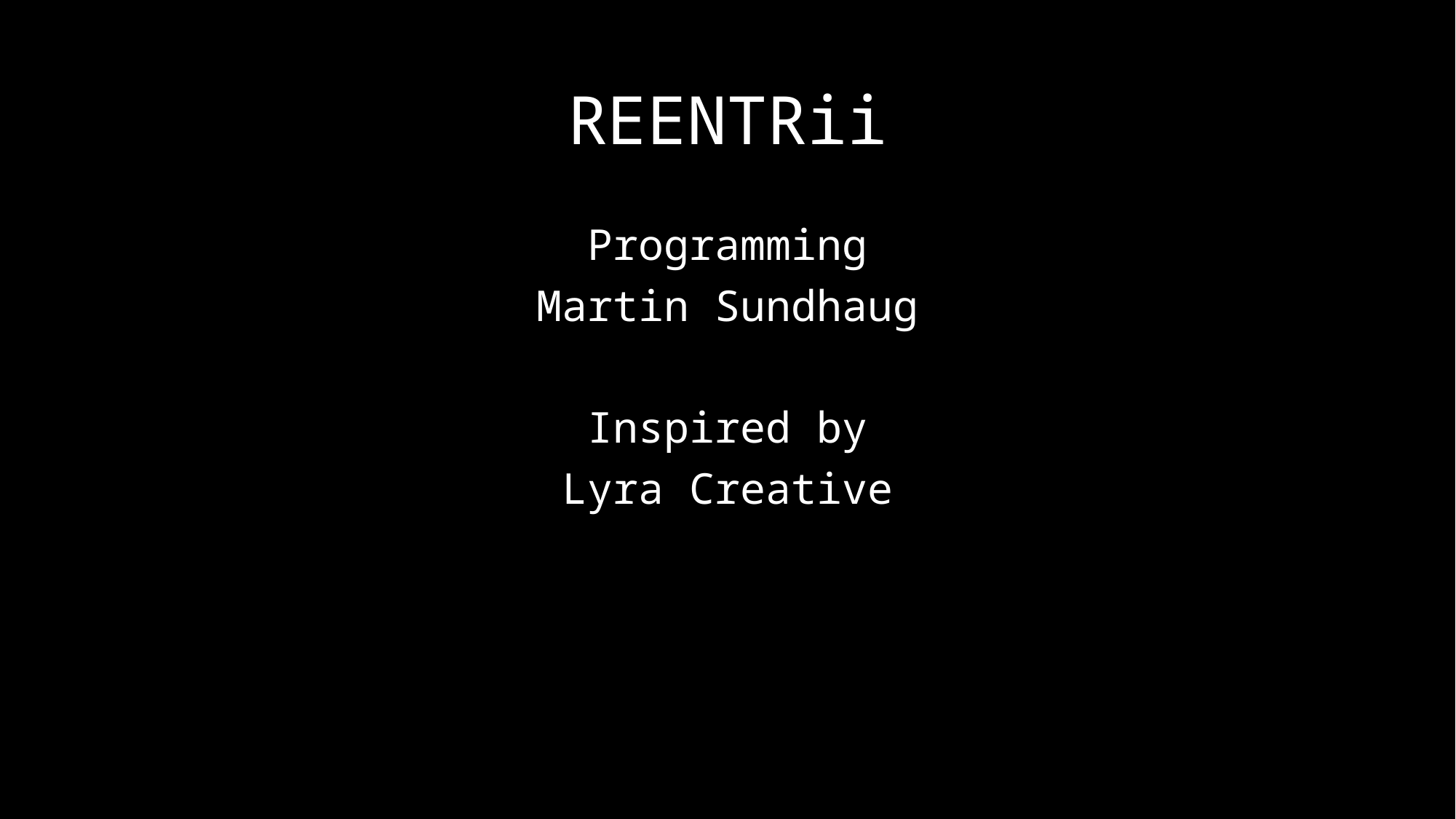

# REENTRii
Programming
Martin Sundhaug

Inspired by
Lyra Creative